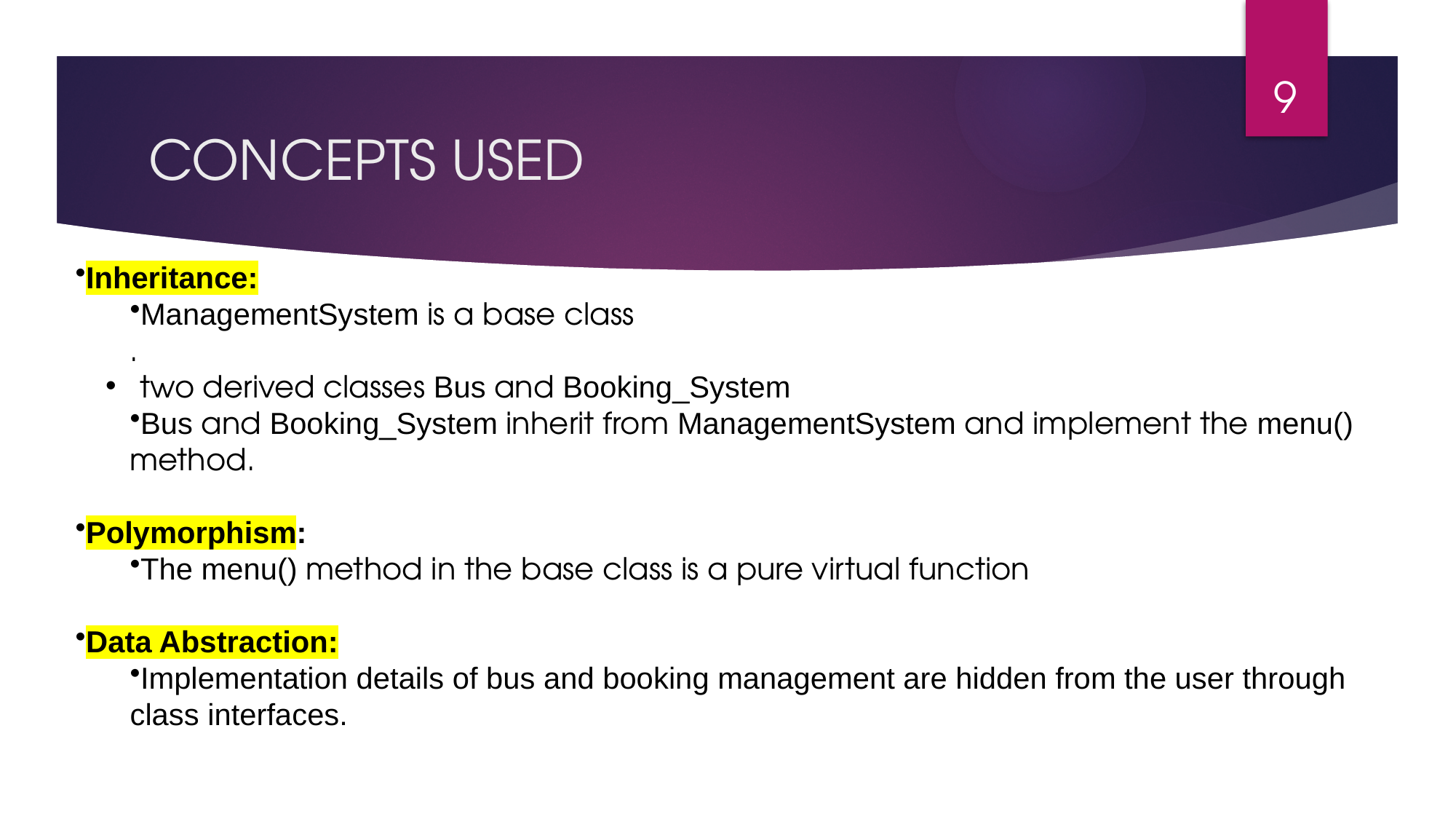

9
# CONCEPTS USED

Inheritance:
ManagementSystem is a base class
.
Bus and Booking_System inherit from ManagementSystem and implement the menu() method.
Polymorphism:
The menu() method in the base class is a pure virtual function
Data Abstraction:
Implementation details of bus and booking management are hidden from the user through
class interfaces.

two derived classes Bus and Booking_System